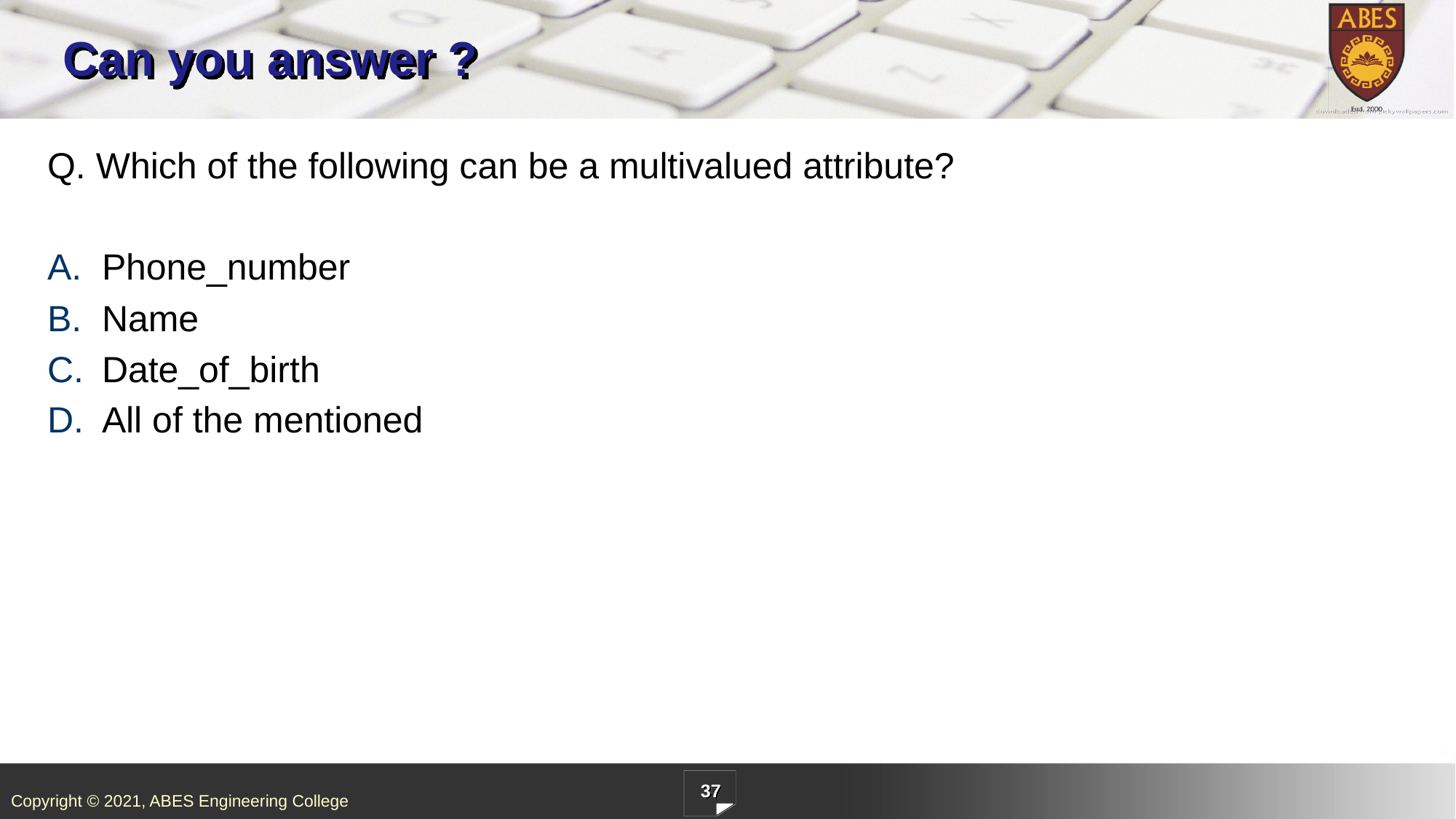

# Can you answer ?
Q. Which of the following can be a multivalued attribute?

Phone_number
Name
Date_of_birth
All of the mentioned
37